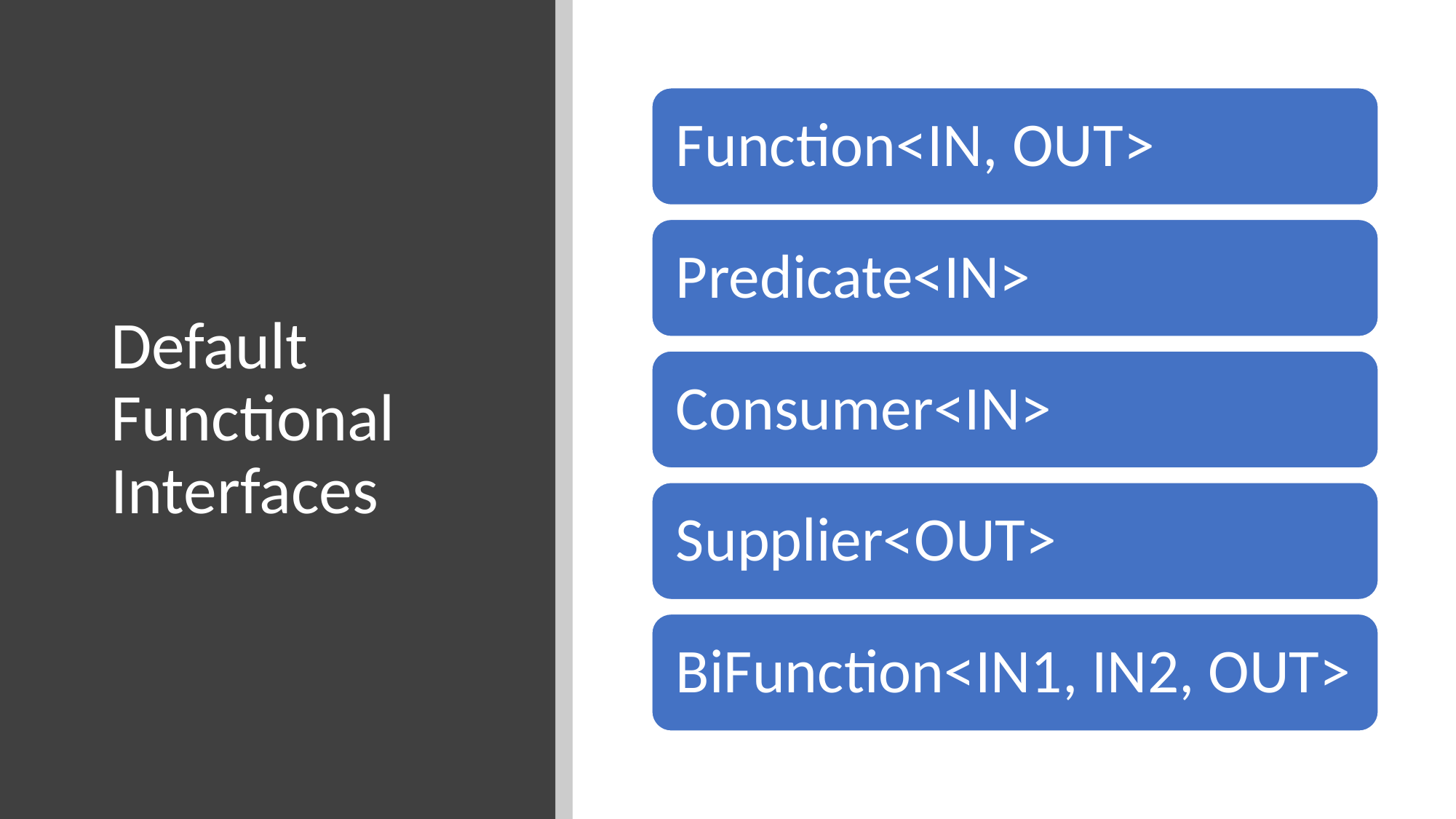

Function<IN, OUT>
# Default Functional Interfaces
Predicate<IN>
Consumer<IN>
Supplier<OUT>
BiFunction<IN1, IN2, OUT>